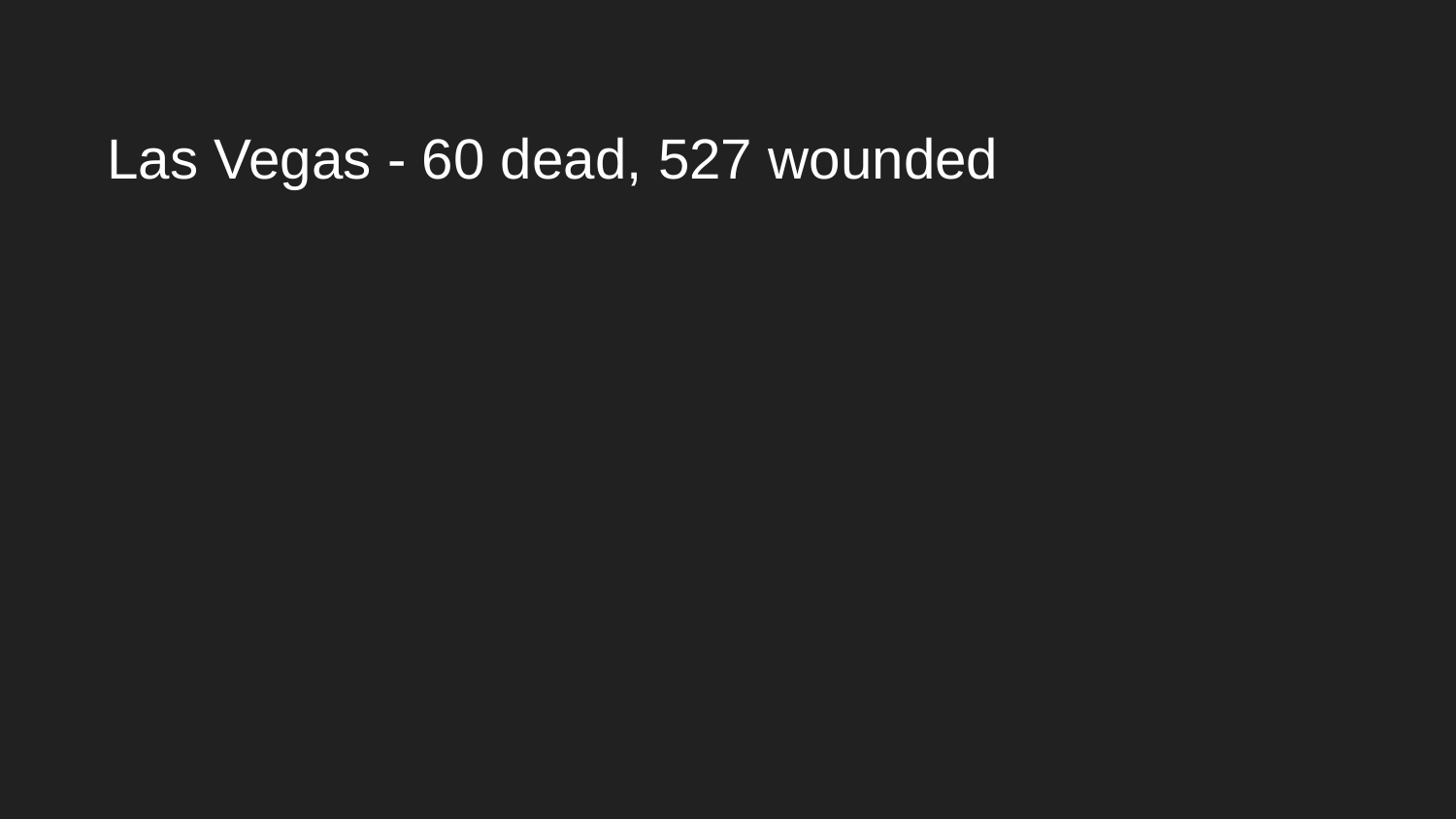

# Las Vegas - 60 dead, 527 wounded